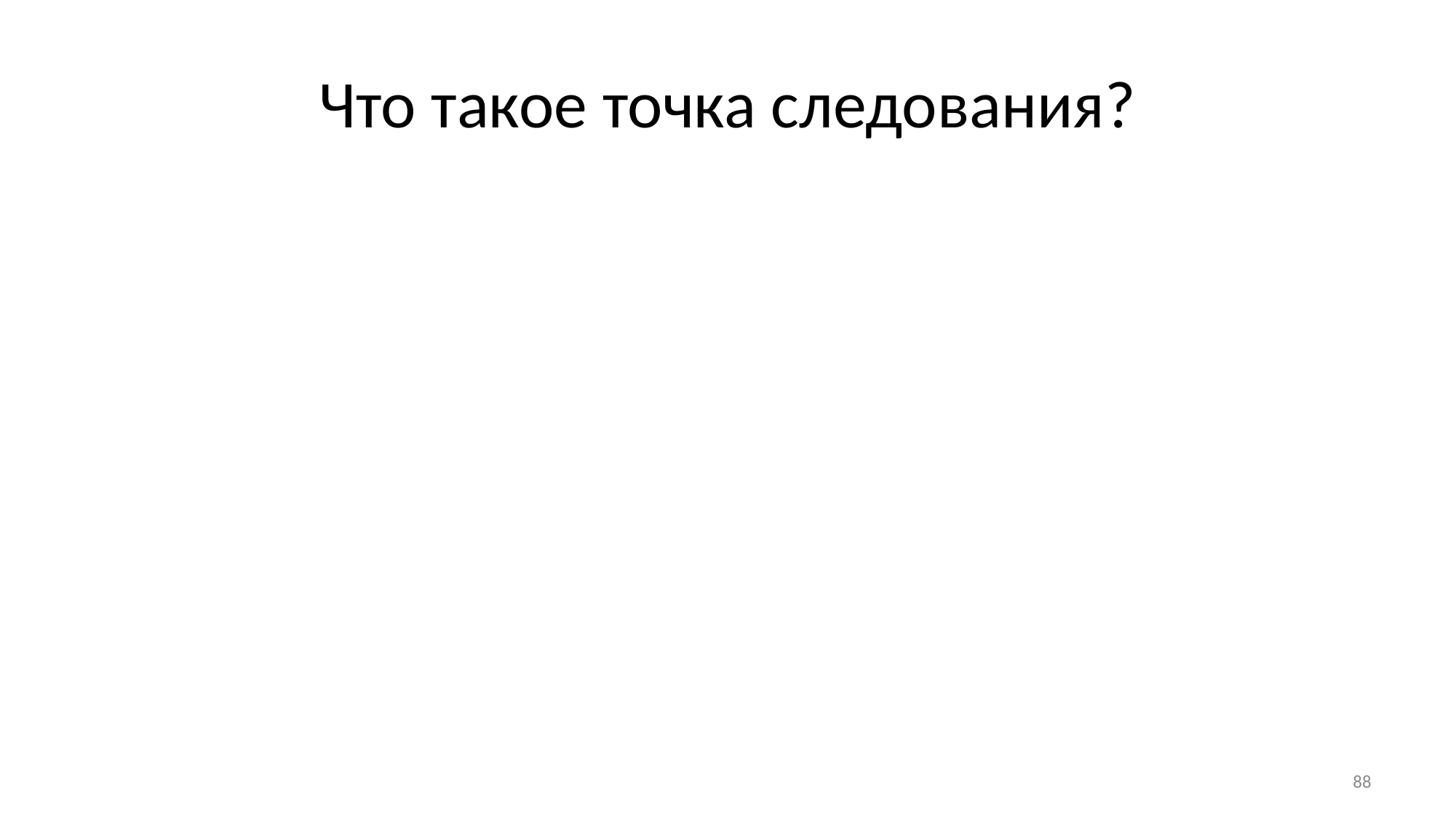

# Что такое точка следования?
Точка следования (sequence point) – момент исполнения программы, когда гарантируется, что все побочные эффекты предыдущих вычислений уже случились, а побочные эффекты последующих – ещё нет
88